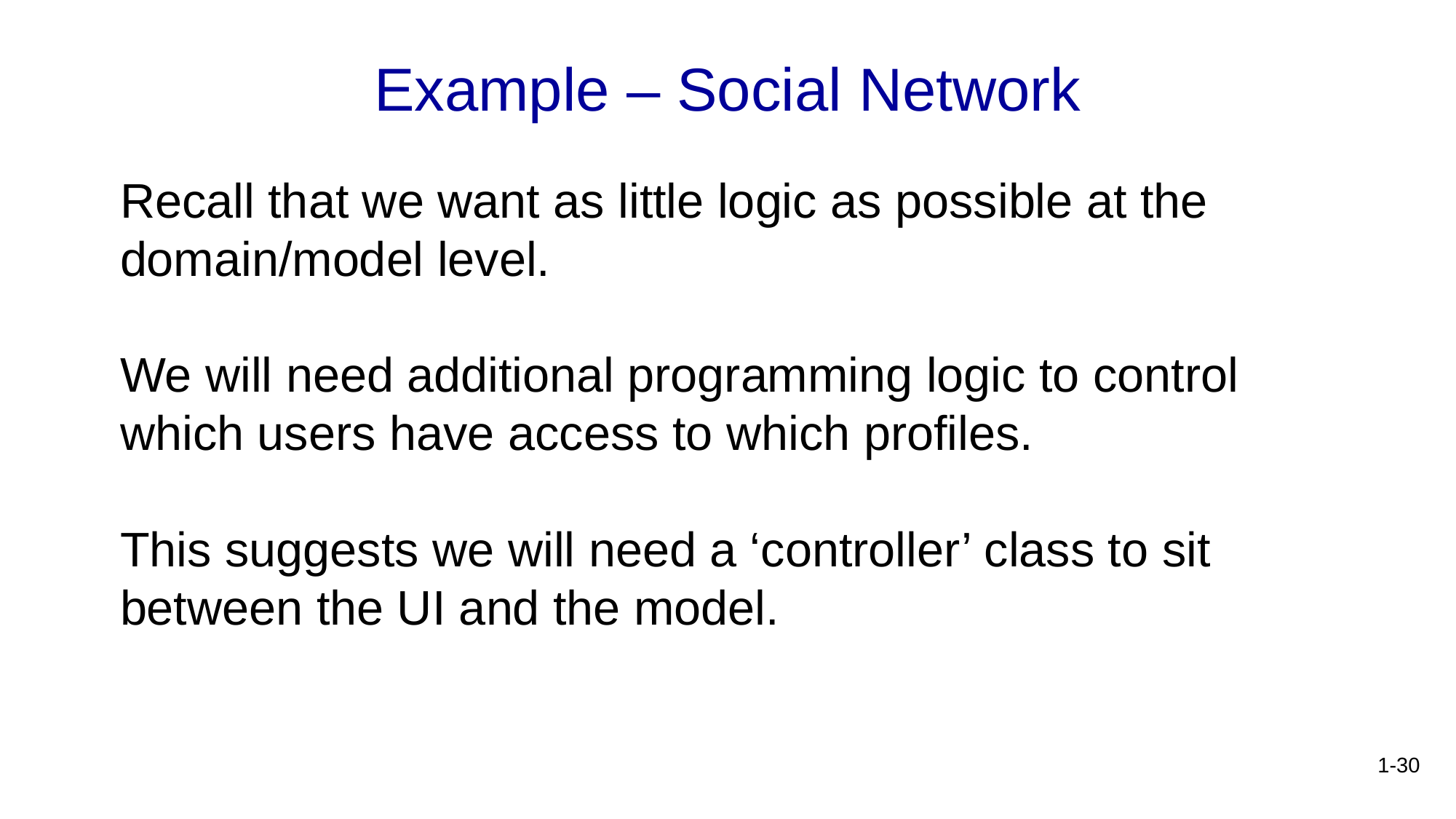

# Example – Social Network
Recall that we want as little logic as possible at the domain/model level.

We will need additional programming logic to control which users have access to which profiles.

This suggests we will need a ‘controller’ class to sit between the UI and the model.
1-30